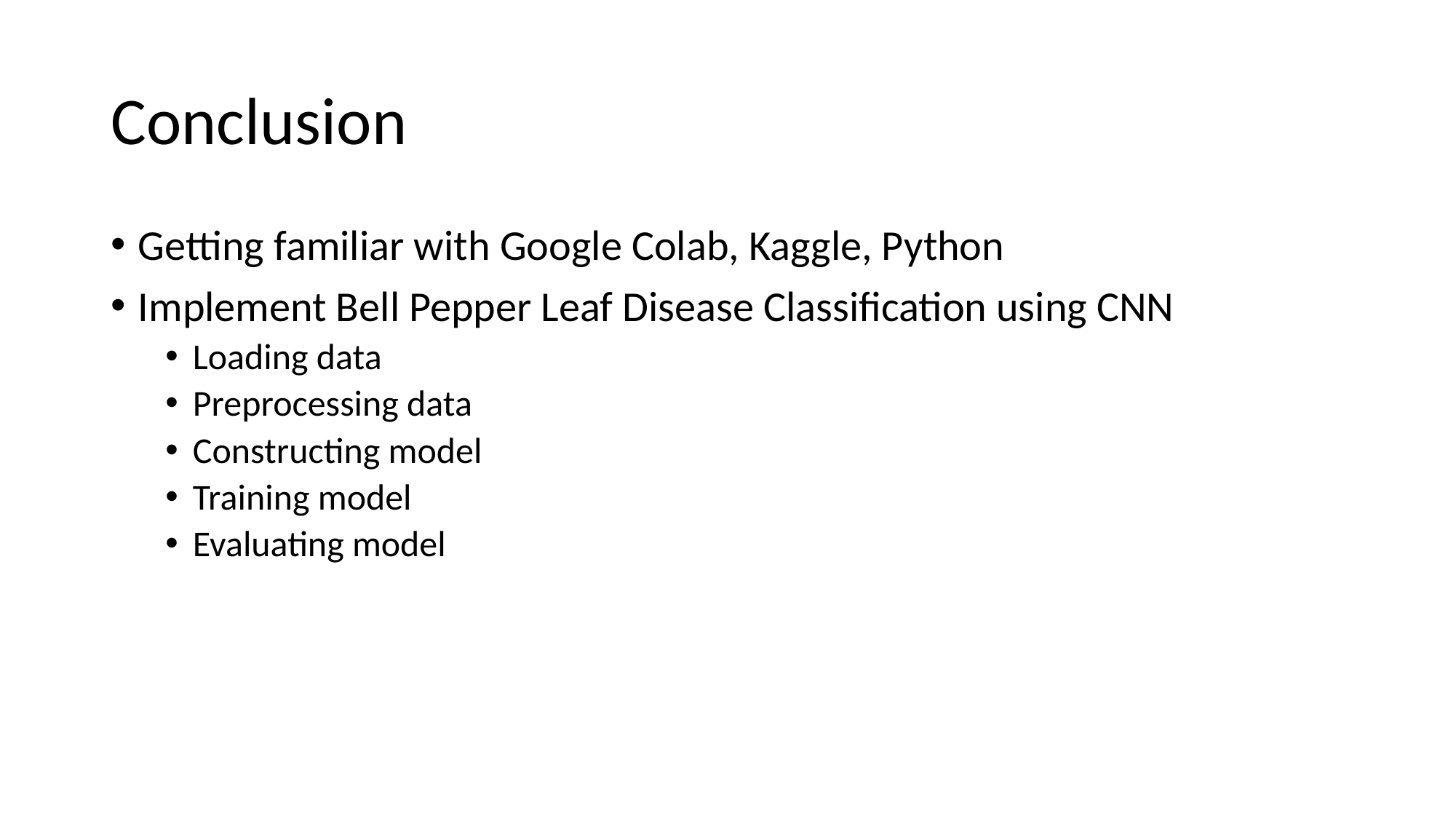

# Conclusion
Getting familiar with Google Colab, Kaggle, Python
Implement Bell Pepper Leaf Disease Classification using CNN
Loading data
Preprocessing data
Constructing model
Training model
Evaluating model